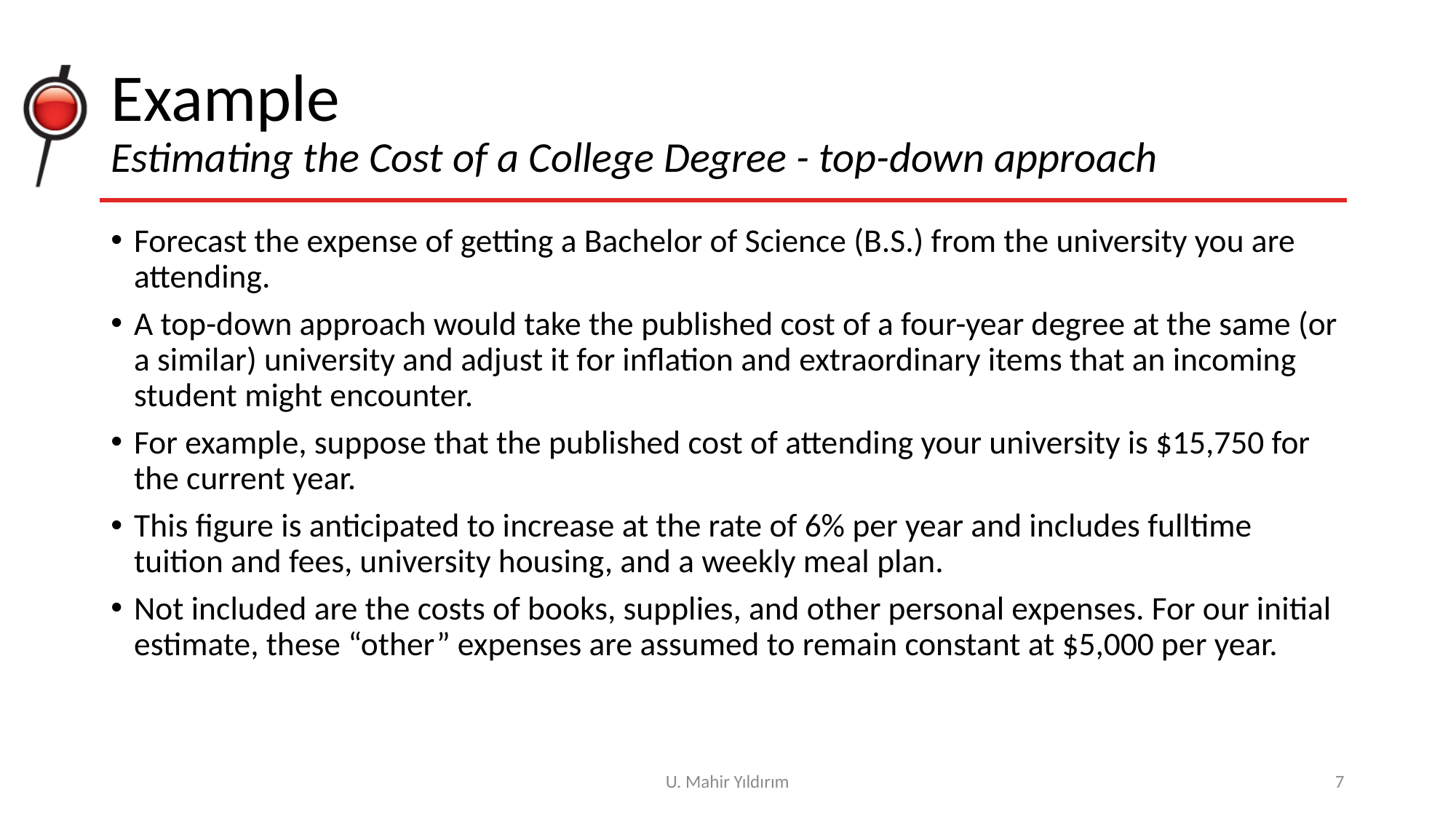

# Example Estimating the Cost of a College Degree - top-down approach
Forecast the expense of getting a Bachelor of Science (B.S.) from the university you are attending.
A top-down approach would take the published cost of a four-year degree at the same (or a similar) university and adjust it for inflation and extraordinary items that an incoming student might encounter.
For example, suppose that the published cost of attending your university is $15,750 for the current year.
This figure is anticipated to increase at the rate of 6% per year and includes fulltime tuition and fees, university housing, and a weekly meal plan.
Not included are the costs of books, supplies, and other personal expenses. For our initial estimate, these “other” expenses are assumed to remain constant at $5,000 per year.
U. Mahir Yıldırım
7